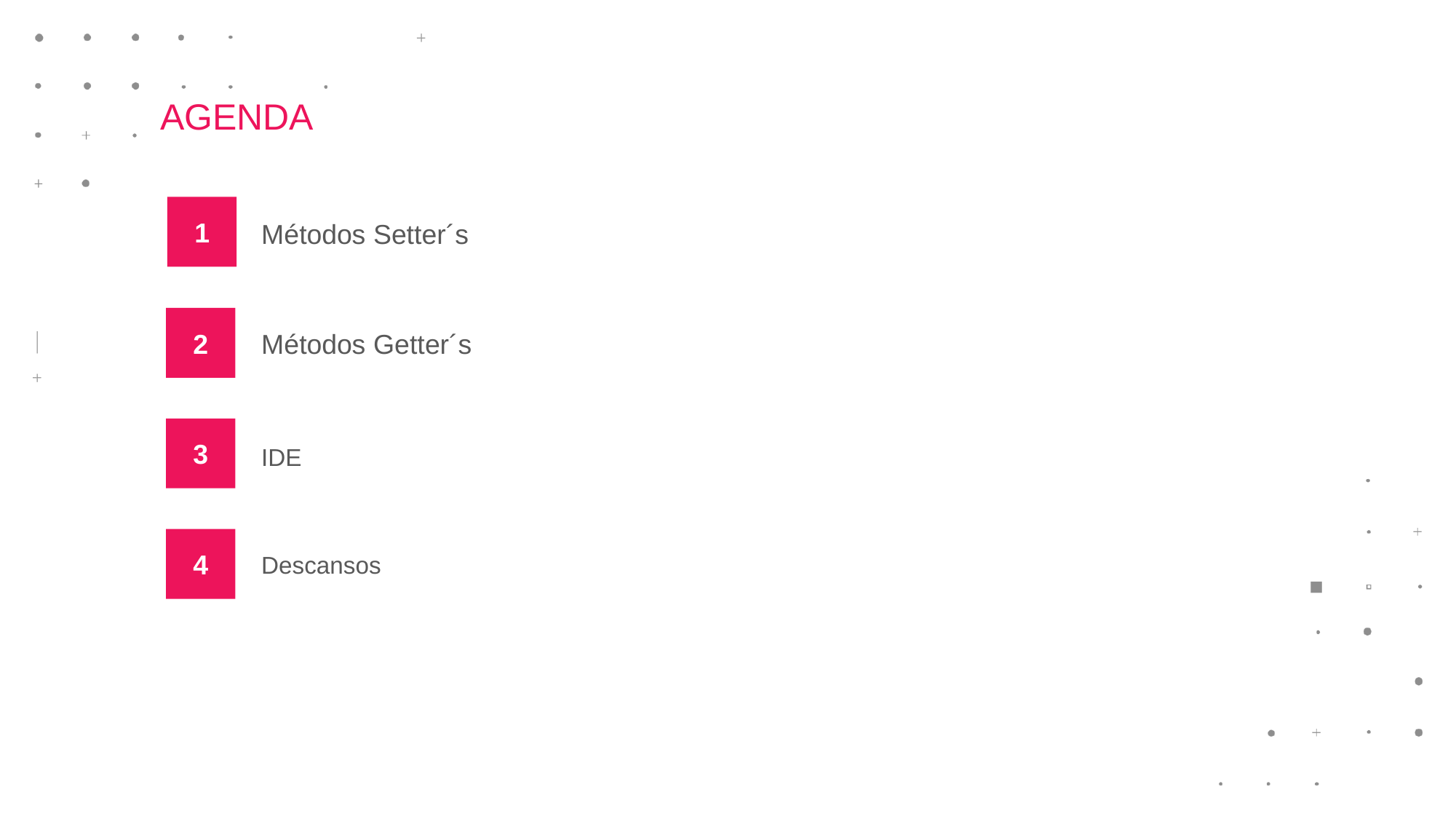

AGENDA
1
Métodos Setter´s
2
Métodos Getter´s
3
IDE
4
Descansos